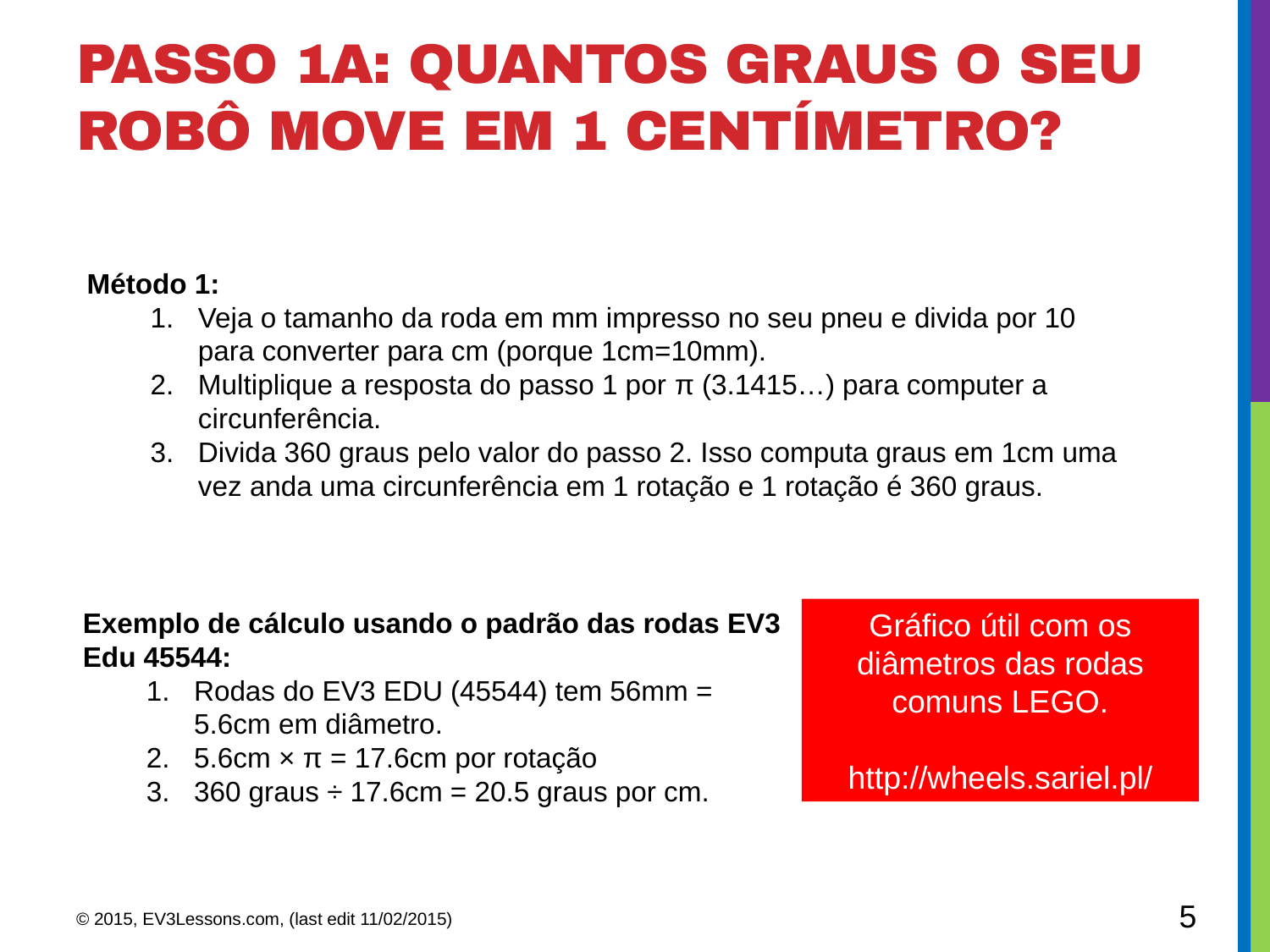

# passo 1A: quantos graus o seu robô move em 1 centímetro?
Método 1:
Veja o tamanho da roda em mm impresso no seu pneu e divida por 10 para converter para cm (porque 1cm=10mm).
Multiplique a resposta do passo 1 por π (3.1415…) para computer a circunferência.
Divida 360 graus pelo valor do passo 2. Isso computa graus em 1cm uma vez anda uma circunferência em 1 rotação e 1 rotação é 360 graus.

Exemplo de cálculo usando o padrão das rodas EV3 Edu 45544:
Rodas do EV3 EDU (45544) tem 56mm = 5.6cm em diâmetro.
5.6cm × π = 17.6cm por rotação
360 graus ÷ 17.6cm = 20.5 graus por cm.
Gráfico útil com os diâmetros das rodas comuns LEGO.

http://wheels.sariel.pl/
5
© 2015, EV3Lessons.com, (last edit 11/02/2015)